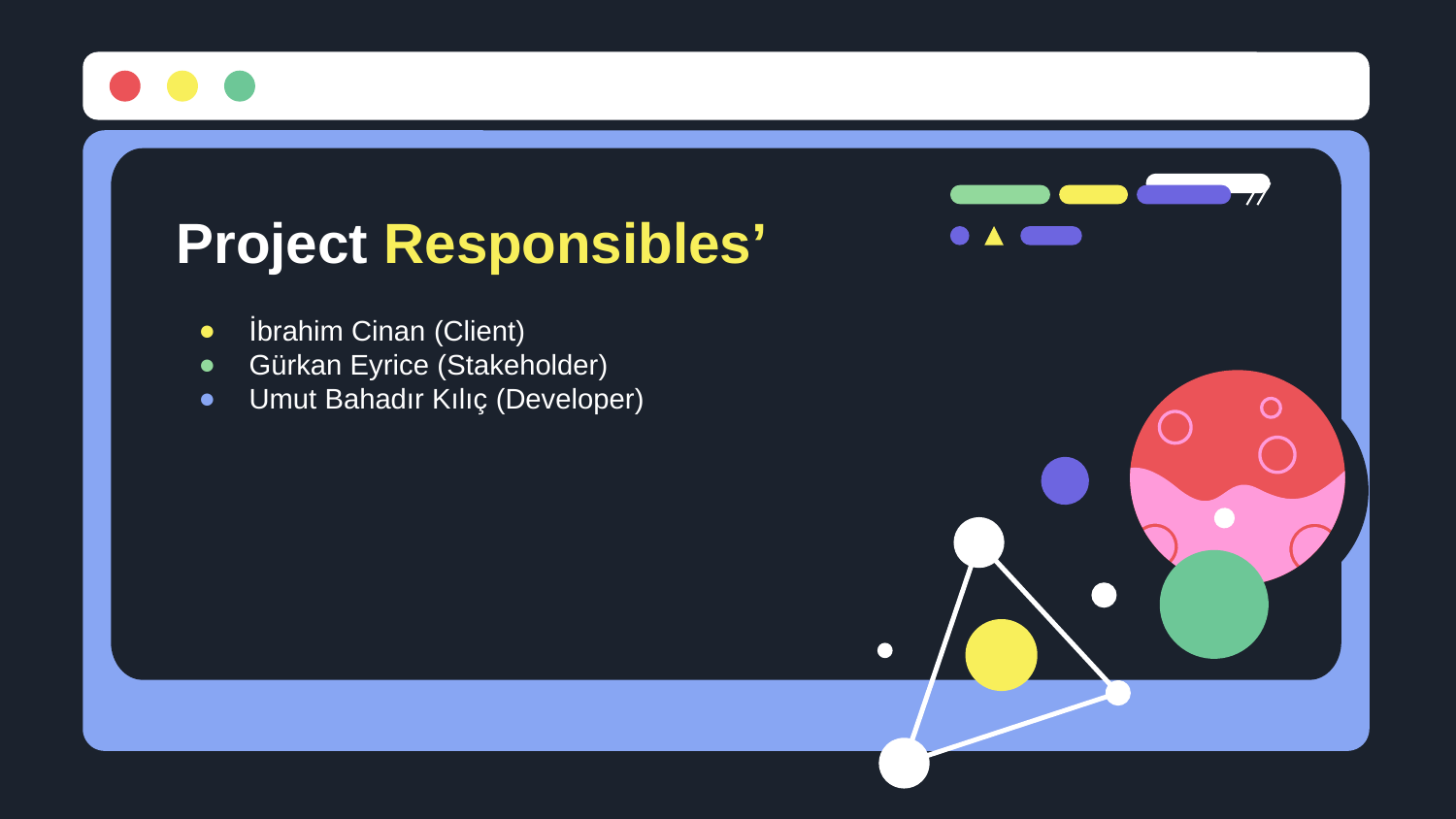

# Project Responsibles’
İbrahim Cinan (Client)
Gürkan Eyrice (Stakeholder)
Umut Bahadır Kılıç (Developer)